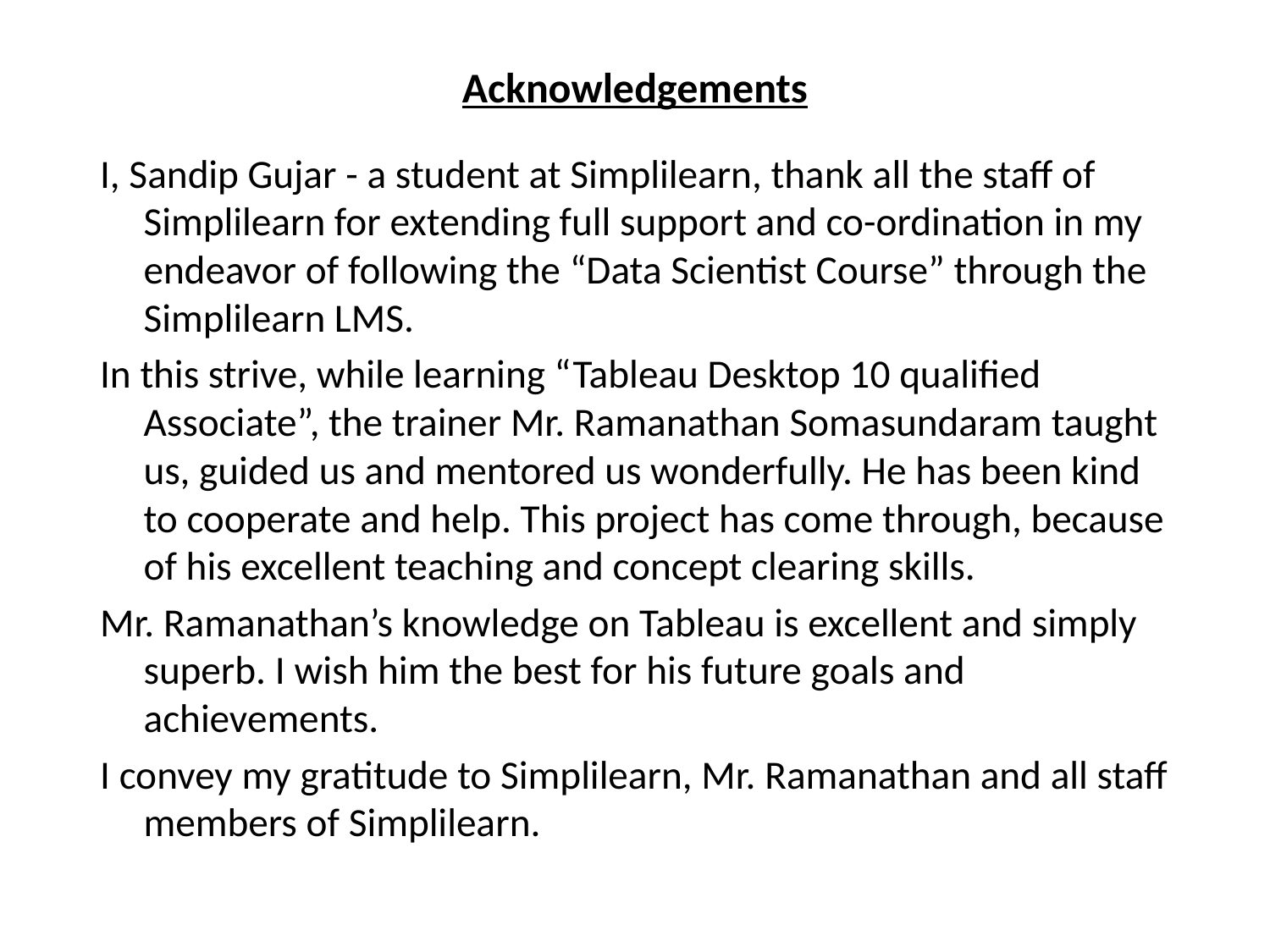

# Acknowledgements
I, Sandip Gujar - a student at Simplilearn, thank all the staff of Simplilearn for extending full support and co-ordination in my endeavor of following the “Data Scientist Course” through the Simplilearn LMS.
In this strive, while learning “Tableau Desktop 10 qualified Associate”, the trainer Mr. Ramanathan Somasundaram taught us, guided us and mentored us wonderfully. He has been kind to cooperate and help. This project has come through, because of his excellent teaching and concept clearing skills.
Mr. Ramanathan’s knowledge on Tableau is excellent and simply superb. I wish him the best for his future goals and achievements.
I convey my gratitude to Simplilearn, Mr. Ramanathan and all staff members of Simplilearn.